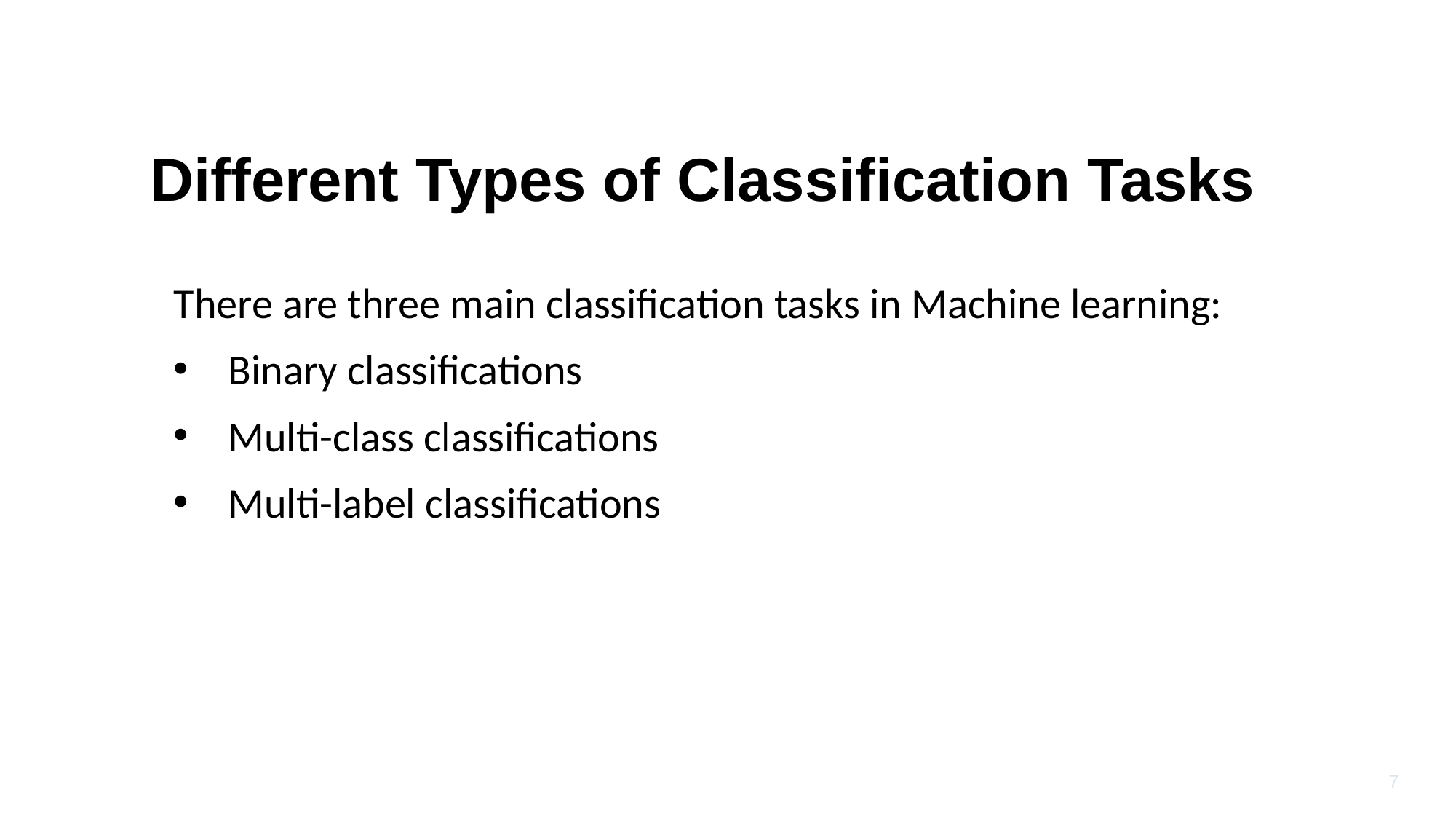

# Different Types of Classification Tasks
There are three main classification tasks in Machine learning:
Binary classifications
Multi-class classifications
Multi-label classifications
7